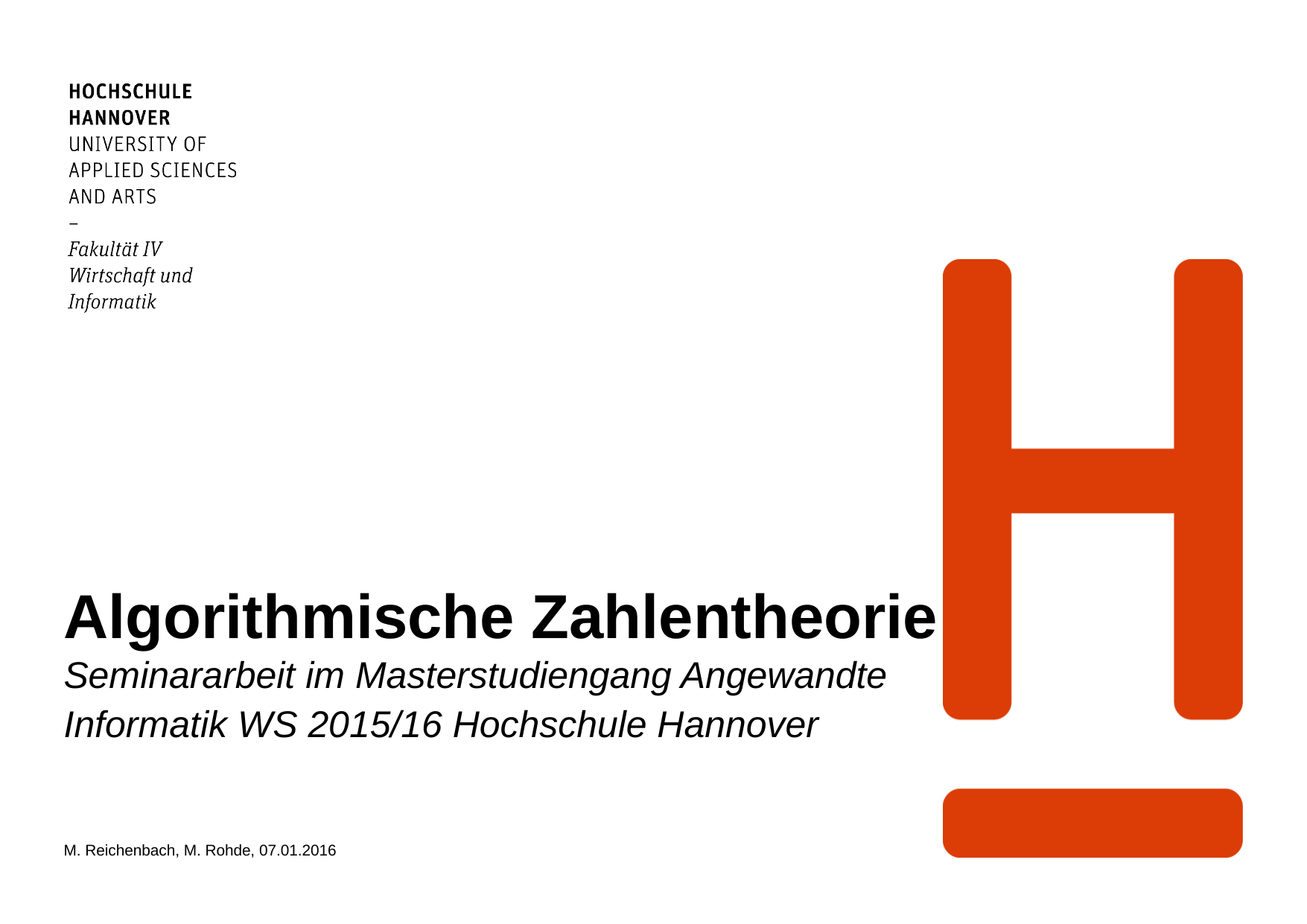

# Algorithmische Zahlentheorie
Seminararbeit im Masterstudiengang Angewandte Informatik WS 2015/16 Hochschule Hannover
M. Reichenbach, M. Rohde, 07.01.2016